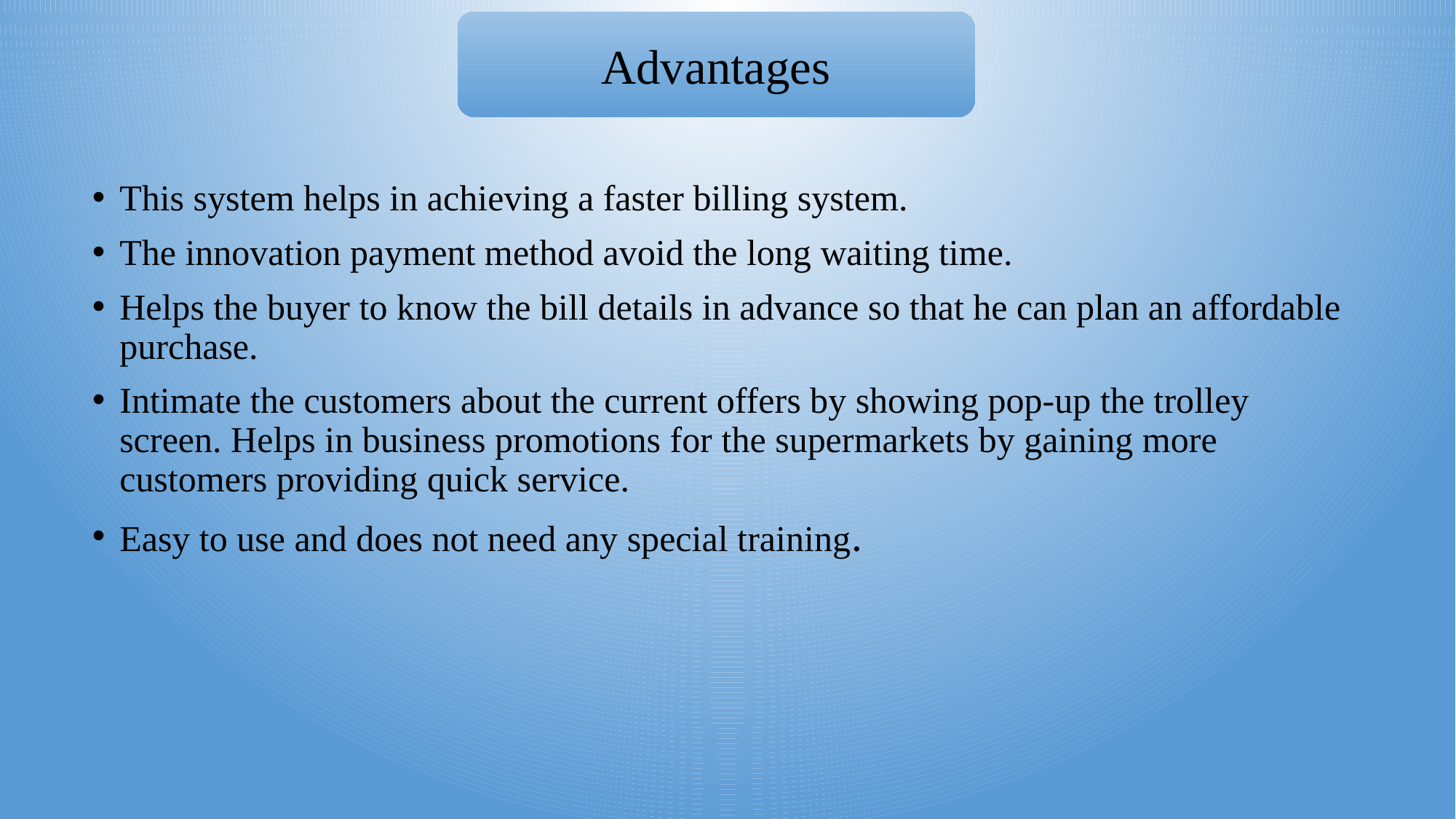

Advantages
This system helps in achieving a faster billing system.
The innovation payment method avoid the long waiting time.
Helps the buyer to know the bill details in advance so that he can plan an affordable purchase.
Intimate the customers about the current offers by showing pop-up the trolley screen. Helps in business promotions for the supermarkets by gaining more customers providing quick service.
Easy to use and does not need any special training.